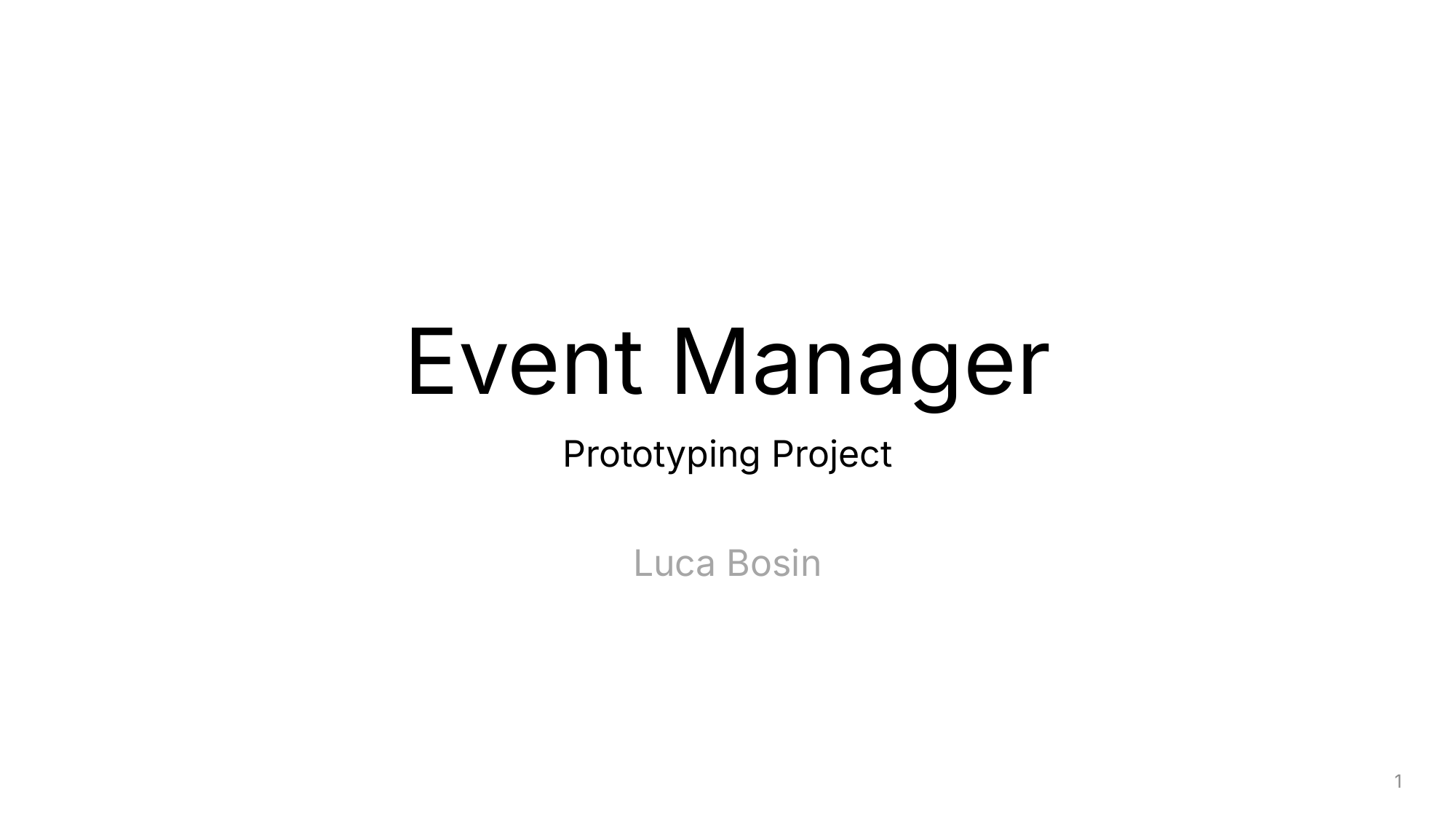

# Event Manager
Prototyping Project

Luca Bosin
1